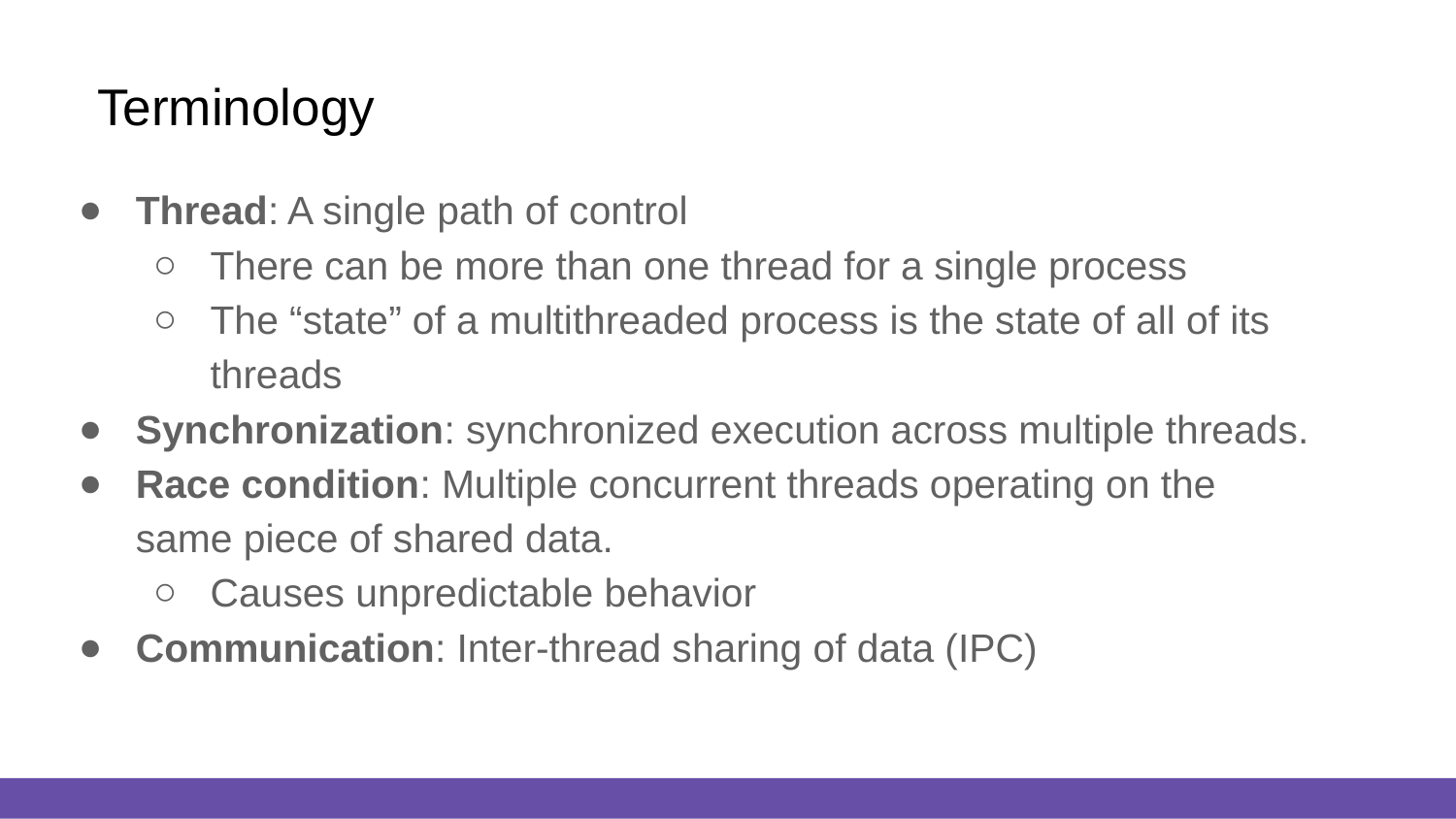

# Terminology
Thread: A single path of control
There can be more than one thread for a single process
The “state” of a multithreaded process is the state of all of its threads
Synchronization: synchronized execution across multiple threads.
Race condition: Multiple concurrent threads operating on the same piece of shared data.
Causes unpredictable behavior
Communication: Inter-thread sharing of data (IPC)